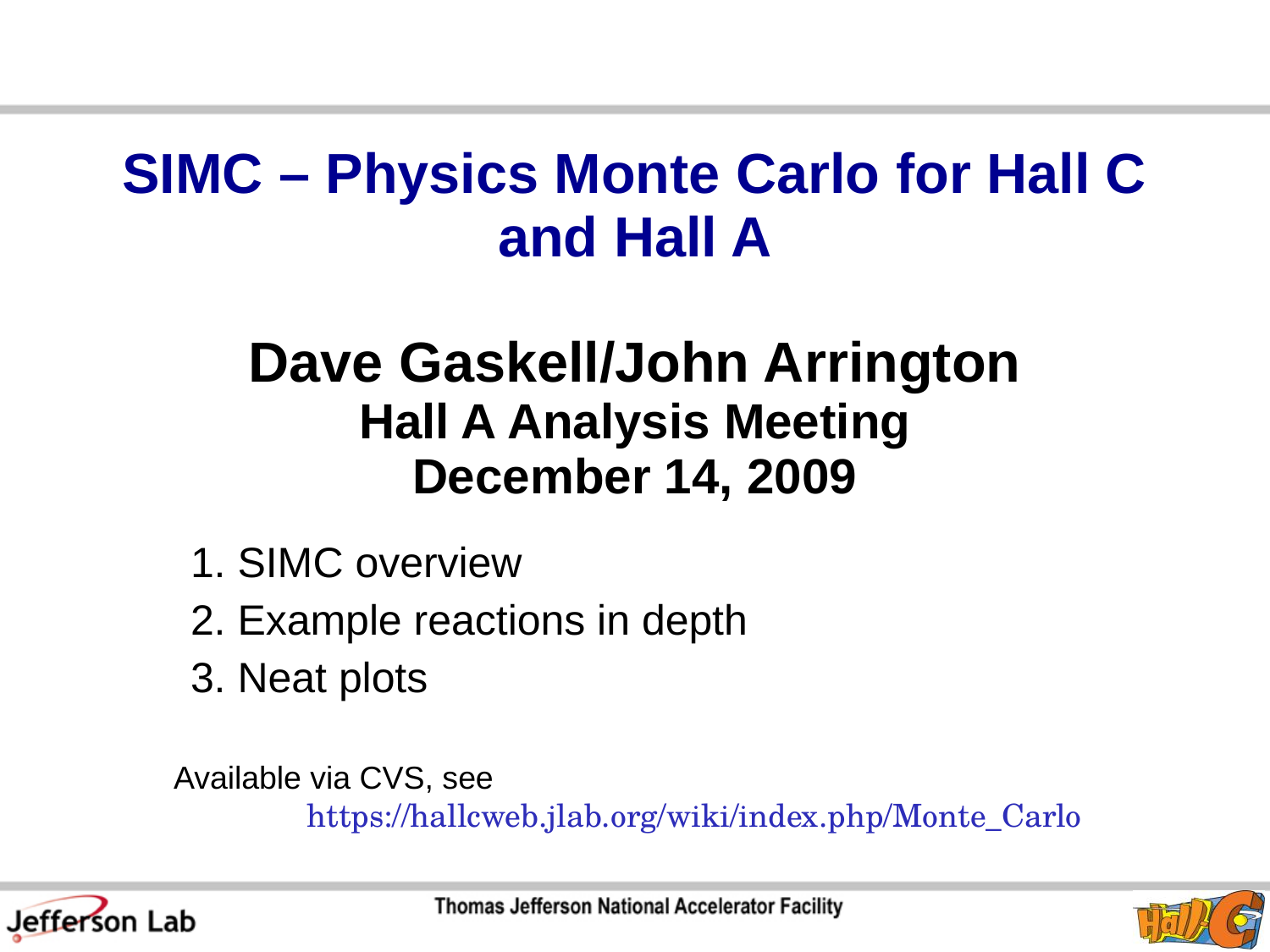

# SIMC – Physics Monte Carlo for Hall C and Hall A Dave Gaskell/John Arrington Hall A Analysis Meeting December 14, 2009
1. SIMC overview
2. Example reactions in depth
3. Neat plots

Available via CVS, see
               https://hallcweb.jlab.org/wiki/index.php/Monte_Carlo